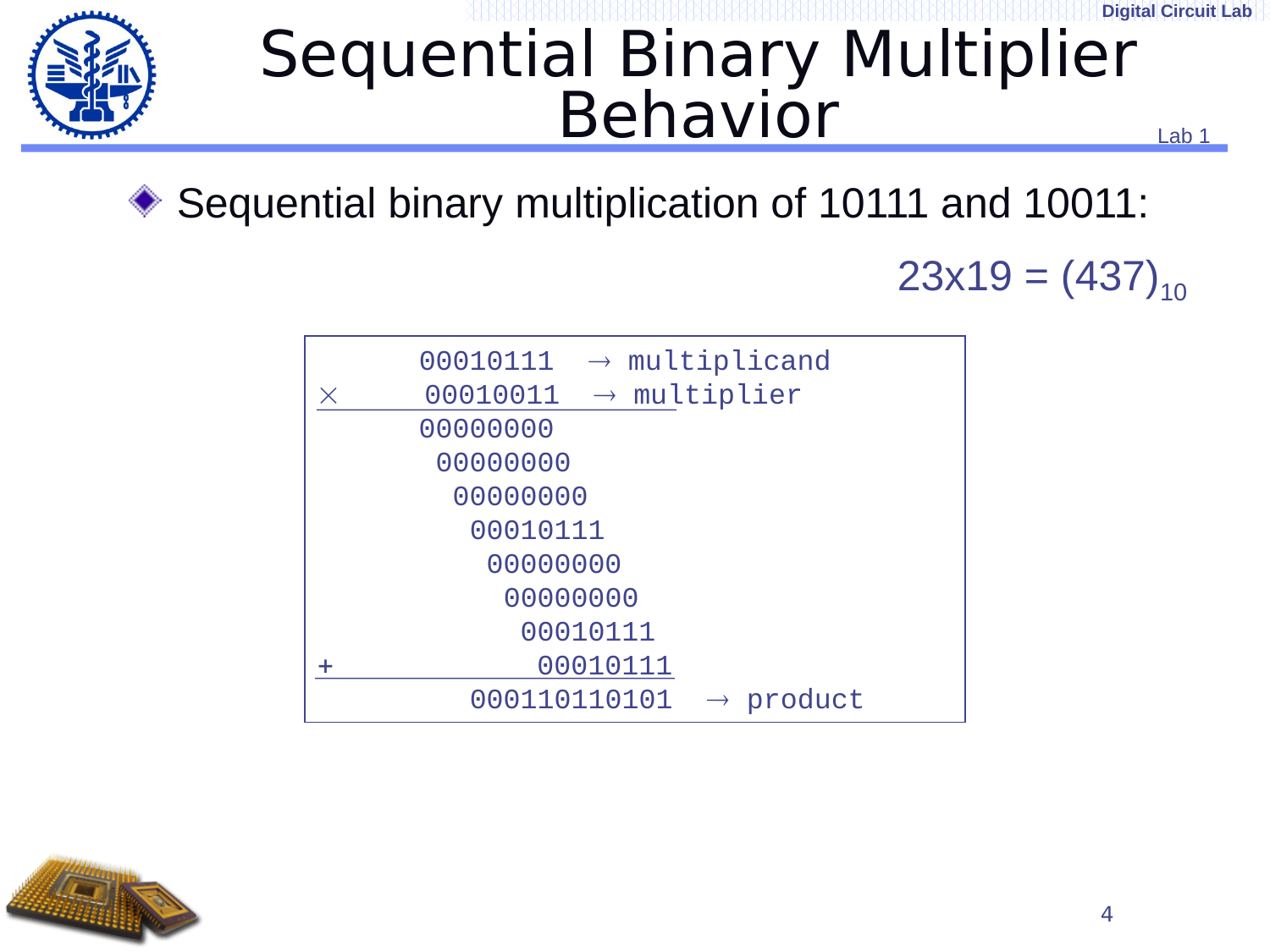

# Sequential Binary Multiplier Behavior
Sequential binary multiplication of 10111 and 10011:
23x19 = (437)10
      00010111  → multiplicand
×     00010011  → multiplier
      00000000
       00000000
        00000000
         00010111
          00000000
           00000000
            00010111
+            00010111
         000110110101  → product

4